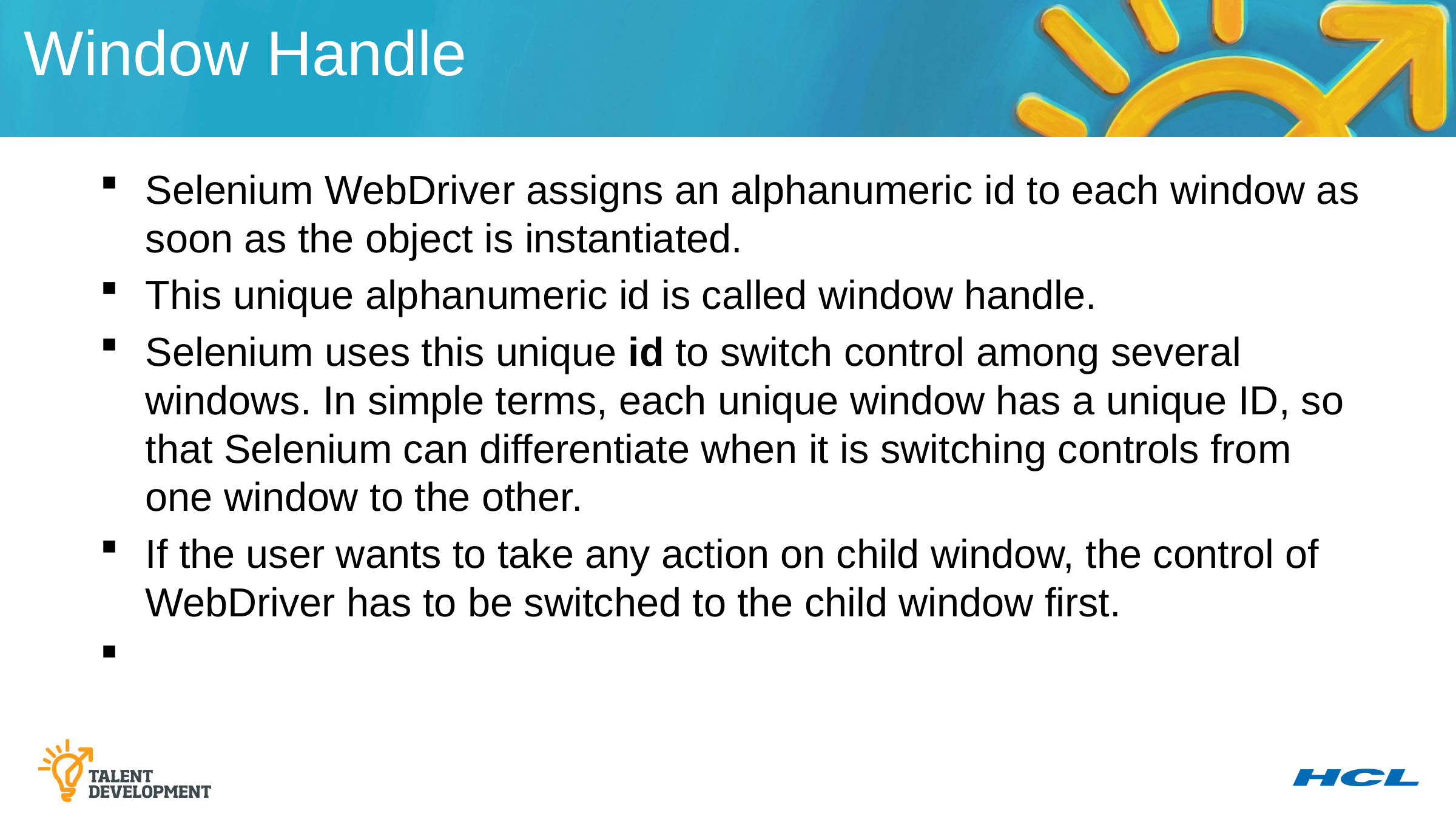

Window Handle
Selenium WebDriver assigns an alphanumeric id to each window as soon as the object is instantiated.
This unique alphanumeric id is called window handle.
Selenium uses this unique id to switch control among several windows. In simple terms, each unique window has a unique ID, so that Selenium can differentiate when it is switching controls from one window to the other.
If the user wants to take any action on child window, the control of WebDriver has to be switched to the child window first.